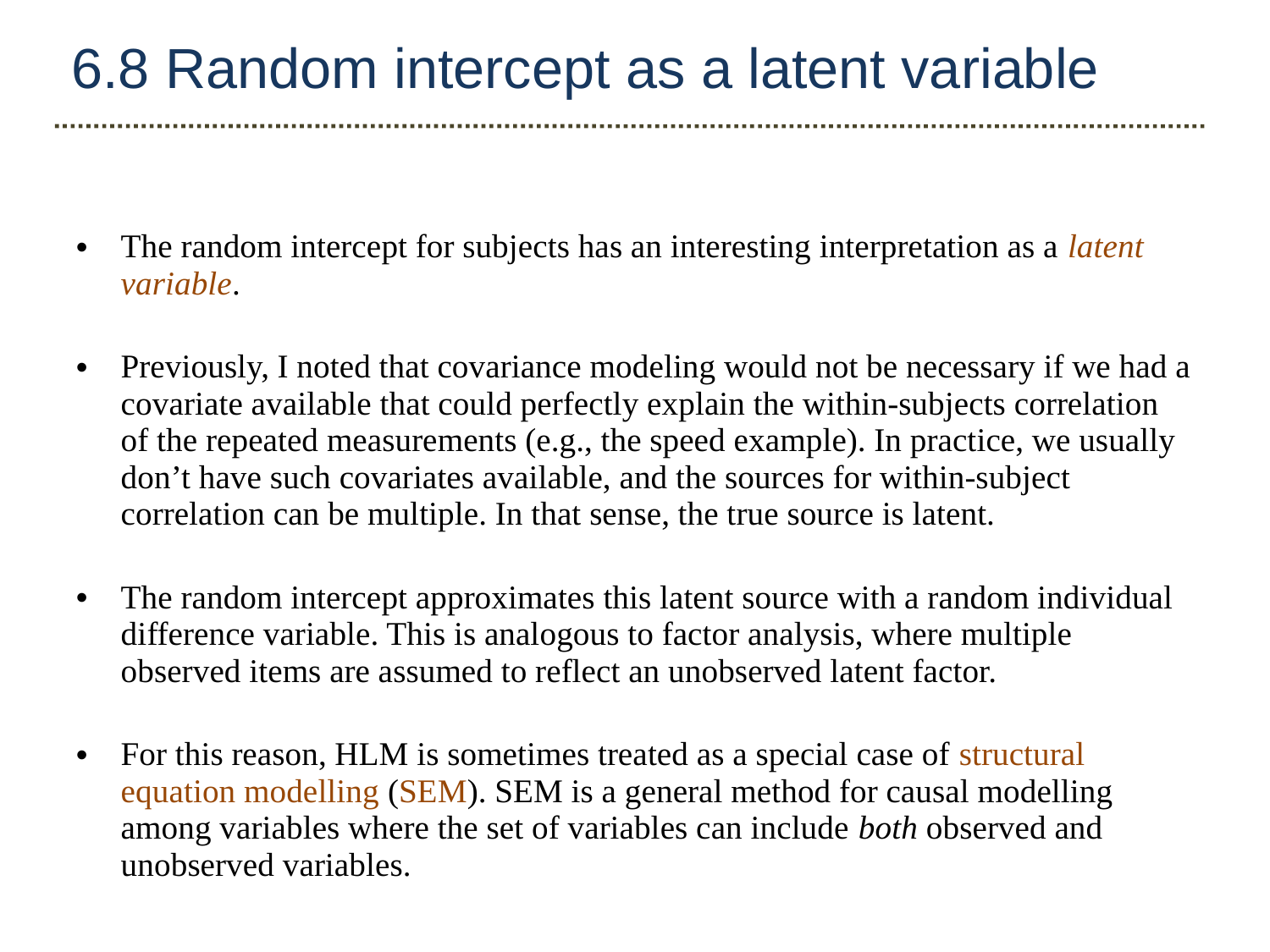

6.8 Random intercept as a latent variable

The random intercept for subjects has an interesting interpretation as a latent variable.

Previously, I noted that covariance modeling would not be necessary if we had a covariate available that could perfectly explain the within-subjects correlation of the repeated measurements (e.g., the speed example). In practice, we usually don’t have such covariates available, and the sources for within-subject correlation can be multiple. In that sense, the true source is latent.

The random intercept approximates this latent source with a random individual difference variable. This is analogous to factor analysis, where multiple observed items are assumed to reflect an unobserved latent factor.

For this reason, HLM is sometimes treated as a special case of structural equation modelling (SEM). SEM is a general method for causal modelling among variables where the set of variables can include both observed and unobserved variables.